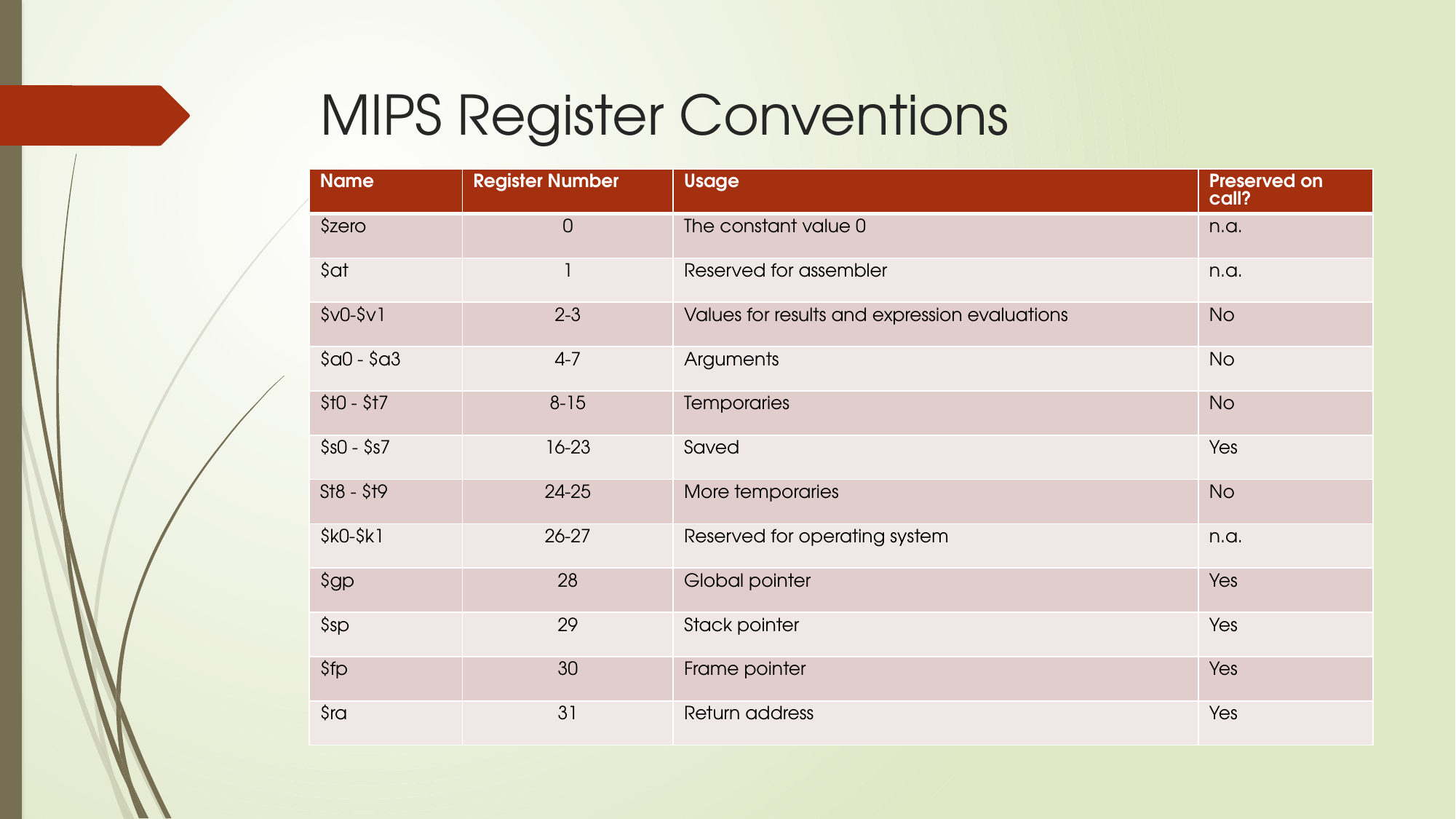

# MIPS Register Conventions
| Name | Register Number | Usage | Preserved on call? |
| --- | --- | --- | --- |
| $zero | 0 | The constant value 0 | n.a. |
| $at | 1 | Reserved for assembler | n.a. |
| $v0-$v1 | 2-3 | Values for results and expression evaluations | No |
| $a0 - $a3 | 4-7 | Arguments | No |
| $t0 - $t7 | 8-15 | Temporaries | No |
| $s0 - $s7 | 16-23 | Saved | Yes |
| St8 - $t9 | 24-25 | More temporaries | No |
| $k0-$k1 | 26-27 | Reserved for operating system | n.a. |
| $gp | 28 | Global pointer | Yes |
| $sp | 29 | Stack pointer | Yes |
| $fp | 30 | Frame pointer | Yes |
| $ra | 31 | Return address | Yes |